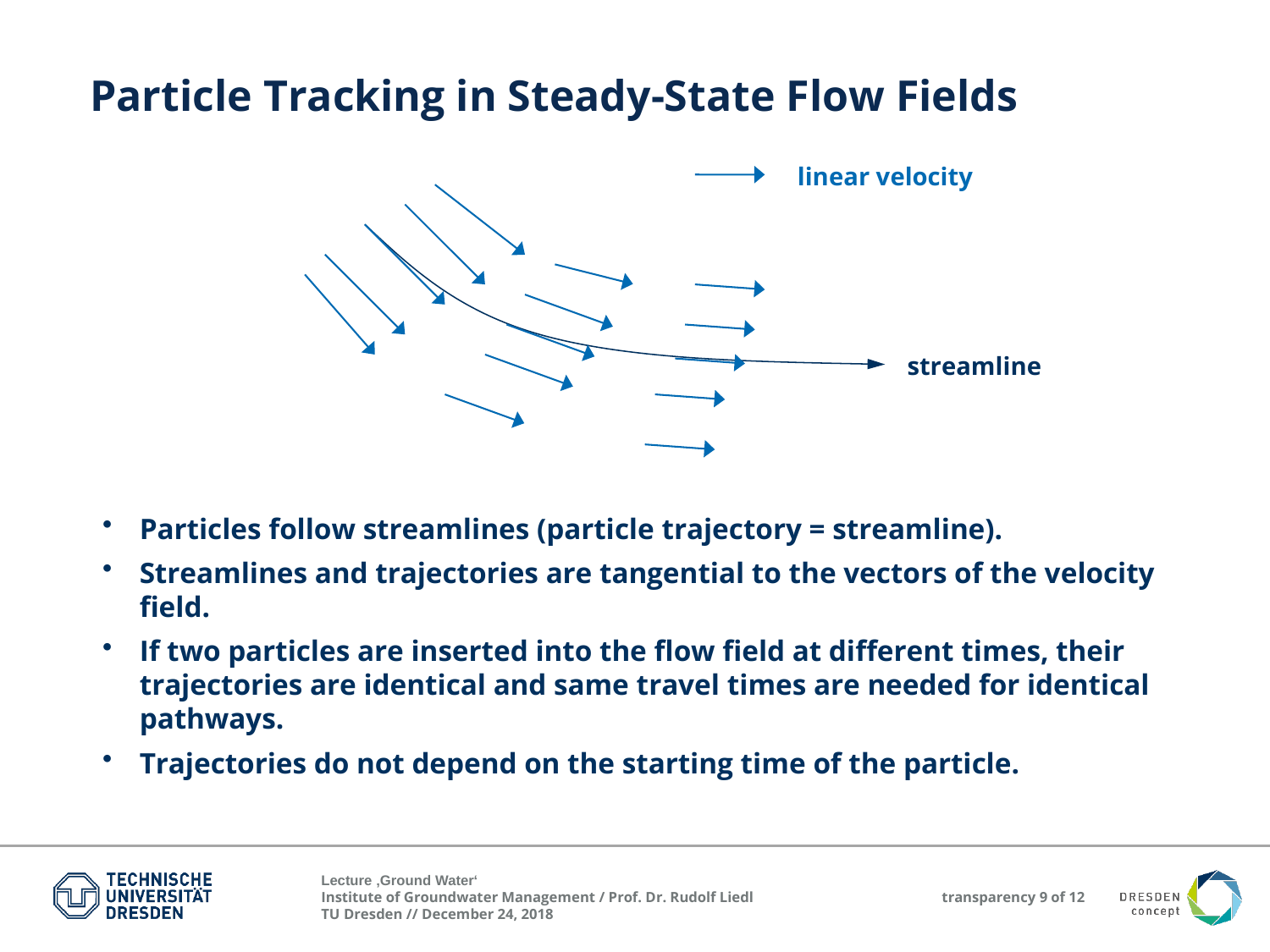

Particle Tracking in Steady-State Flow Fields
linear velocity

streamline

Particles follow streamlines (particle trajectory = streamline).
Streamlines and trajectories are tangential to the vectors of the velocity field.
If two particles are inserted into the flow field at different times, their trajectories are identical and same travel times are needed for identical pathways.
Trajectories do not depend on the starting time of the particle.